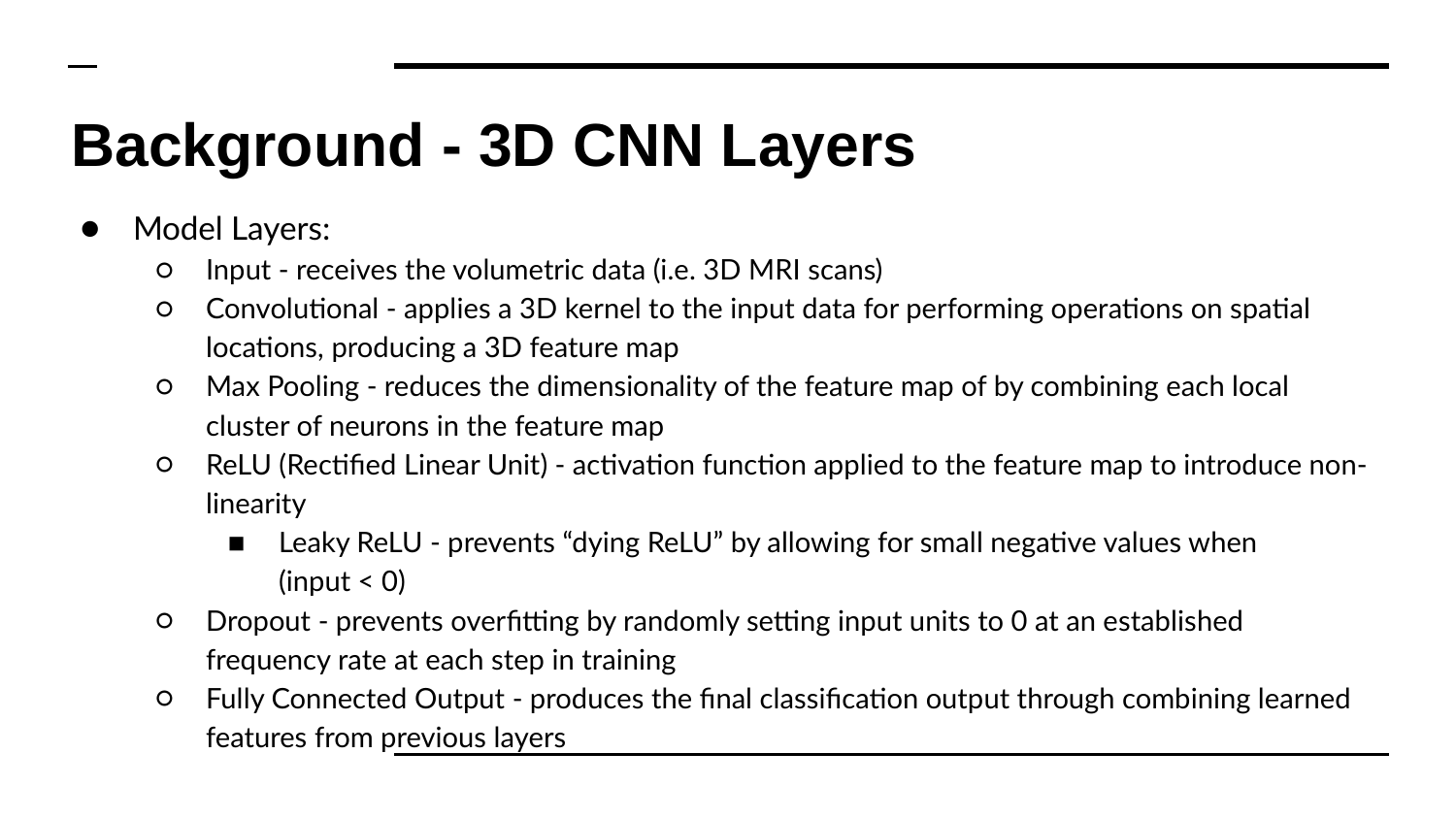

# Background - 3D CNN Layers

Model Layers:
Input - receives the volumetric data (i.e. 3D MRI scans)
Convolutional - applies a 3D kernel to the input data for performing operations on spatial locations, producing a 3D feature map
Max Pooling - reduces the dimensionality of the feature map of by combining each local cluster of neurons in the feature map
ReLU (Rectified Linear Unit) - activation function applied to the feature map to introduce non-linearity
Leaky ReLU - prevents “dying ReLU” by allowing for small negative values when       (input < 0)
Dropout - prevents overfitting by randomly setting input units to 0 at an established frequency rate at each step in training
Fully Connected Output - produces the final classification output through combining learned features from previous layers